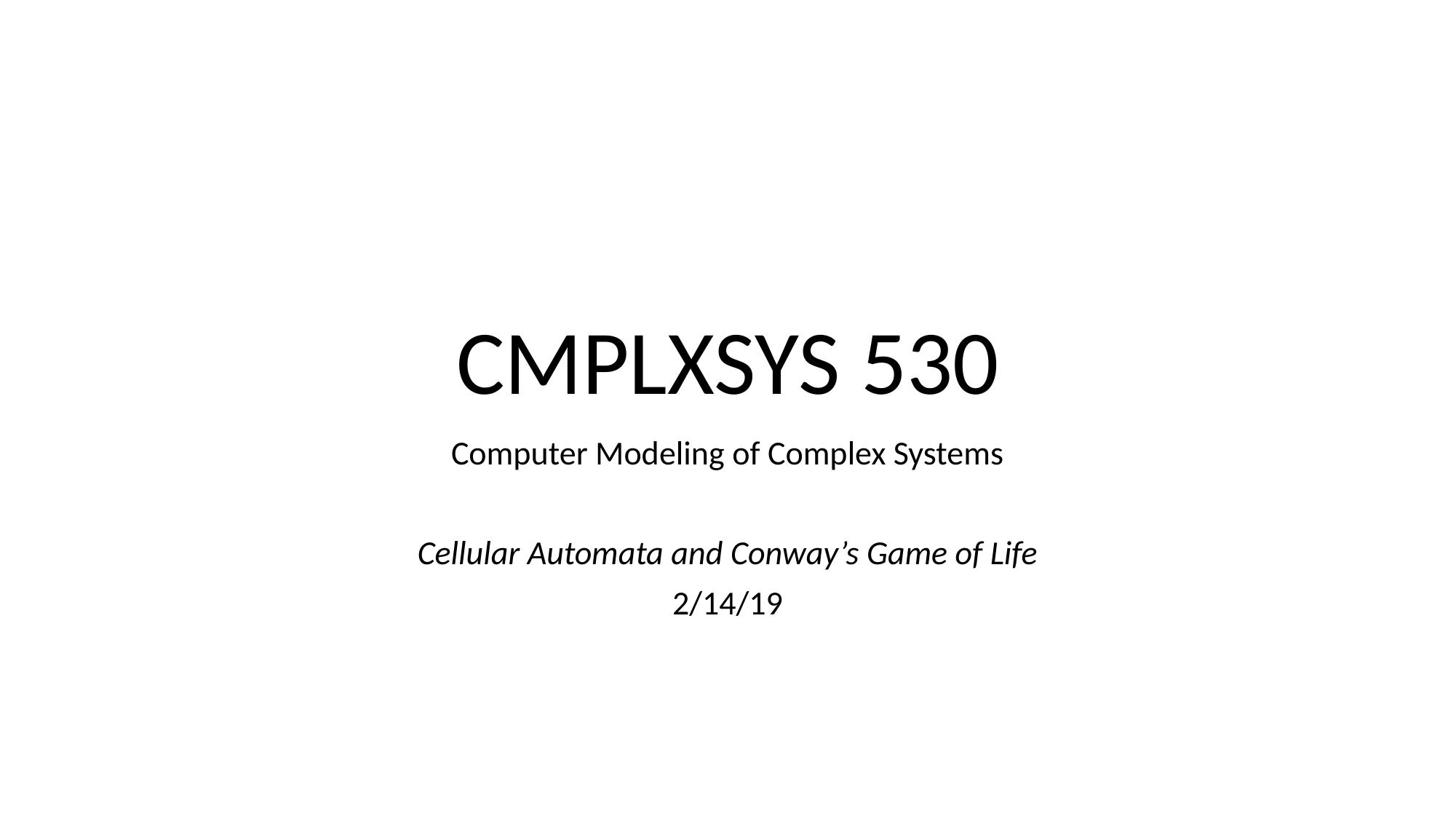

# CMPLXSYS 530
Computer Modeling of Complex Systems

Cellular Automata and Conway’s Game of Life
2/14/19